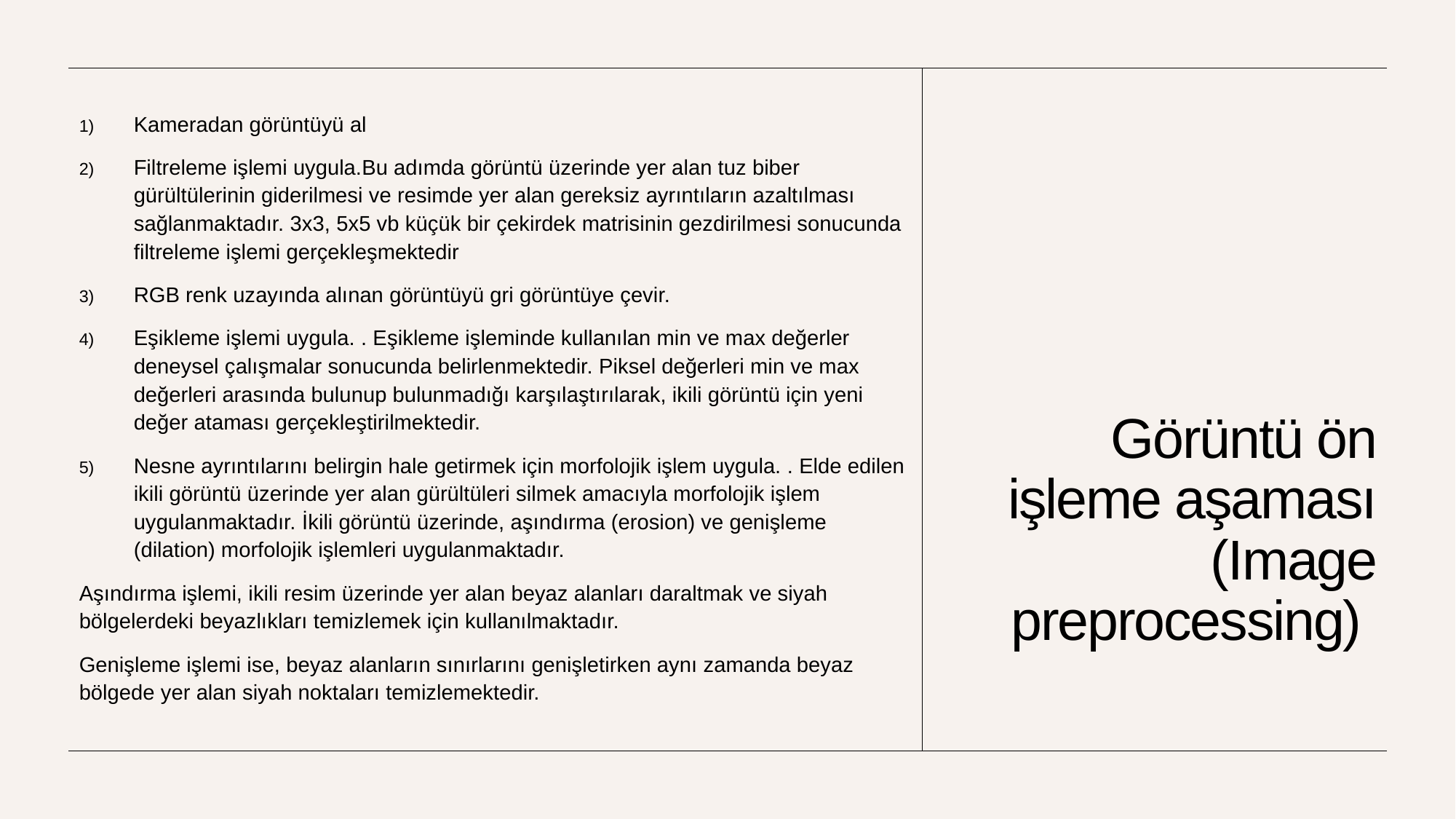

Kameradan görüntüyü al
Filtreleme işlemi uygula.Bu adımda görüntü üzerinde yer alan tuz biber gürültülerinin giderilmesi ve resimde yer alan gereksiz ayrıntıların azaltılması sağlanmaktadır. 3x3, 5x5 vb küçük bir çekirdek matrisinin gezdirilmesi sonucunda filtreleme işlemi gerçekleşmektedir
RGB renk uzayında alınan görüntüyü gri görüntüye çevir.
Eşikleme işlemi uygula. . Eşikleme işleminde kullanılan min ve max değerler deneysel çalışmalar sonucunda belirlenmektedir. Piksel değerleri min ve max değerleri arasında bulunup bulunmadığı karşılaştırılarak, ikili görüntü için yeni değer ataması gerçekleştirilmektedir.
Nesne ayrıntılarını belirgin hale getirmek için morfolojik işlem uygula. . Elde edilen ikili görüntü üzerinde yer alan gürültüleri silmek amacıyla morfolojik işlem uygulanmaktadır. İkili görüntü üzerinde, aşındırma (erosion) ve genişleme (dilation) morfolojik işlemleri uygulanmaktadır.
Aşındırma işlemi, ikili resim üzerinde yer alan beyaz alanları daraltmak ve siyah bölgelerdeki beyazlıkları temizlemek için kullanılmaktadır.
Genişleme işlemi ise, beyaz alanların sınırlarını genişletirken aynı zamanda beyaz bölgede yer alan siyah noktaları temizlemektedir.

# Görüntü ön işleme aşaması (Image preprocessing)